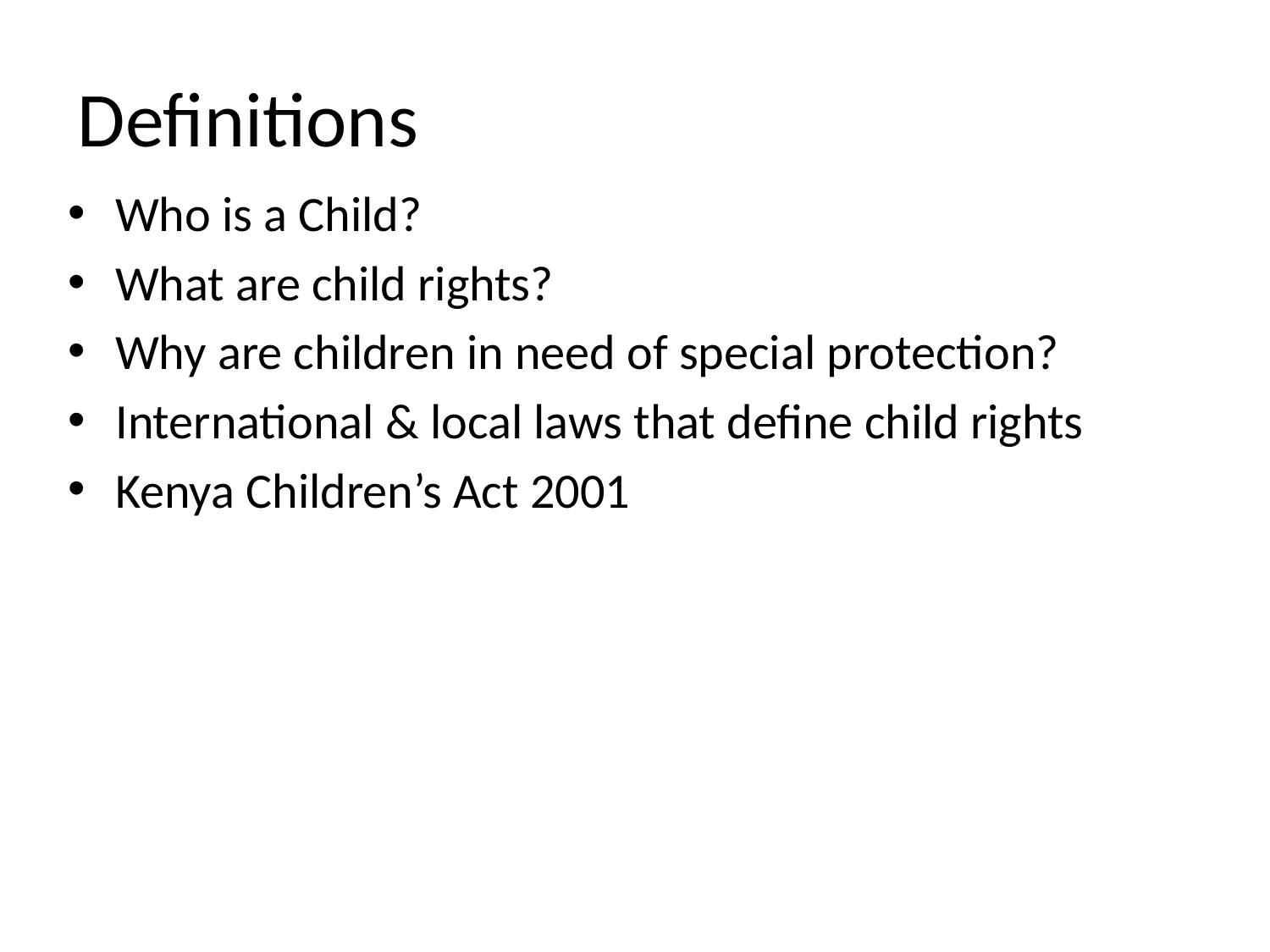

# Definitions
Who is a Child?
What are child rights?
Why are children in need of special protection?
International & local laws that define child rights
Kenya Children’s Act 2001